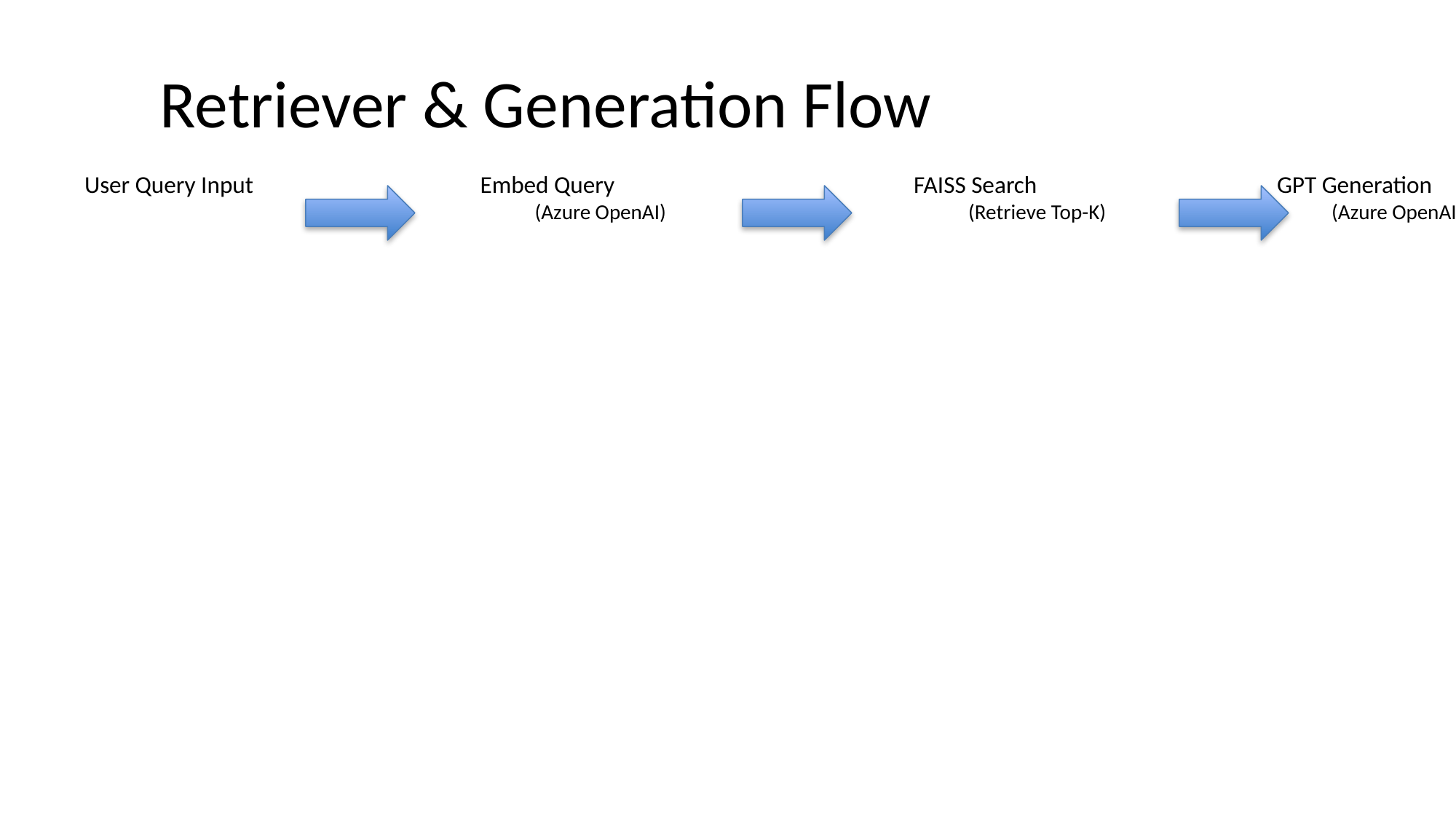

# Retriever & Generation Flow
User Query Input
Embed Query
(Azure OpenAI)
FAISS Search
(Retrieve Top-K)
GPT Generation
(Azure OpenAI Chat)